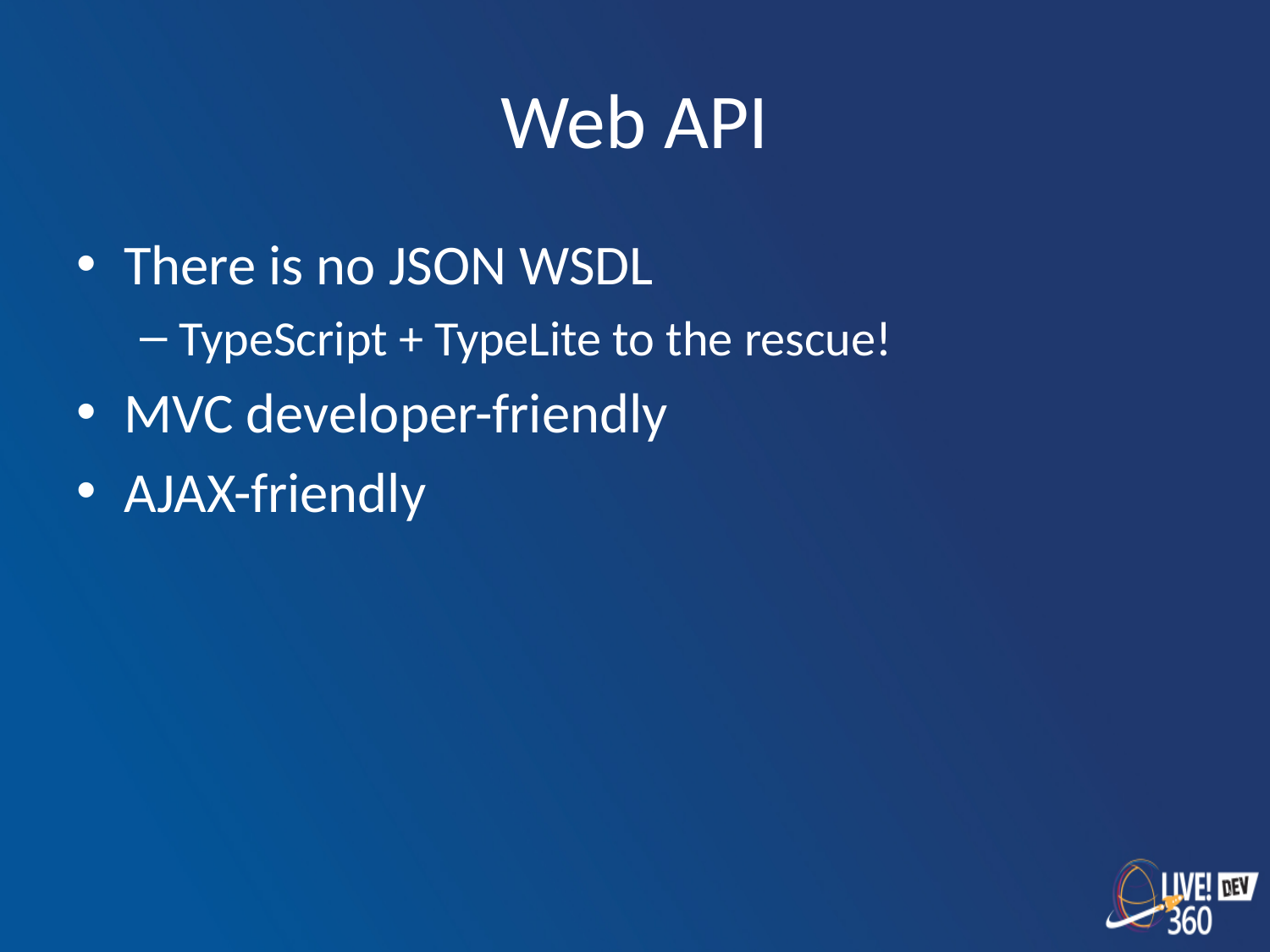

# Web API
There is no JSON WSDL
TypeScript + TypeLite to the rescue!
MVC developer-friendly
AJAX-friendly